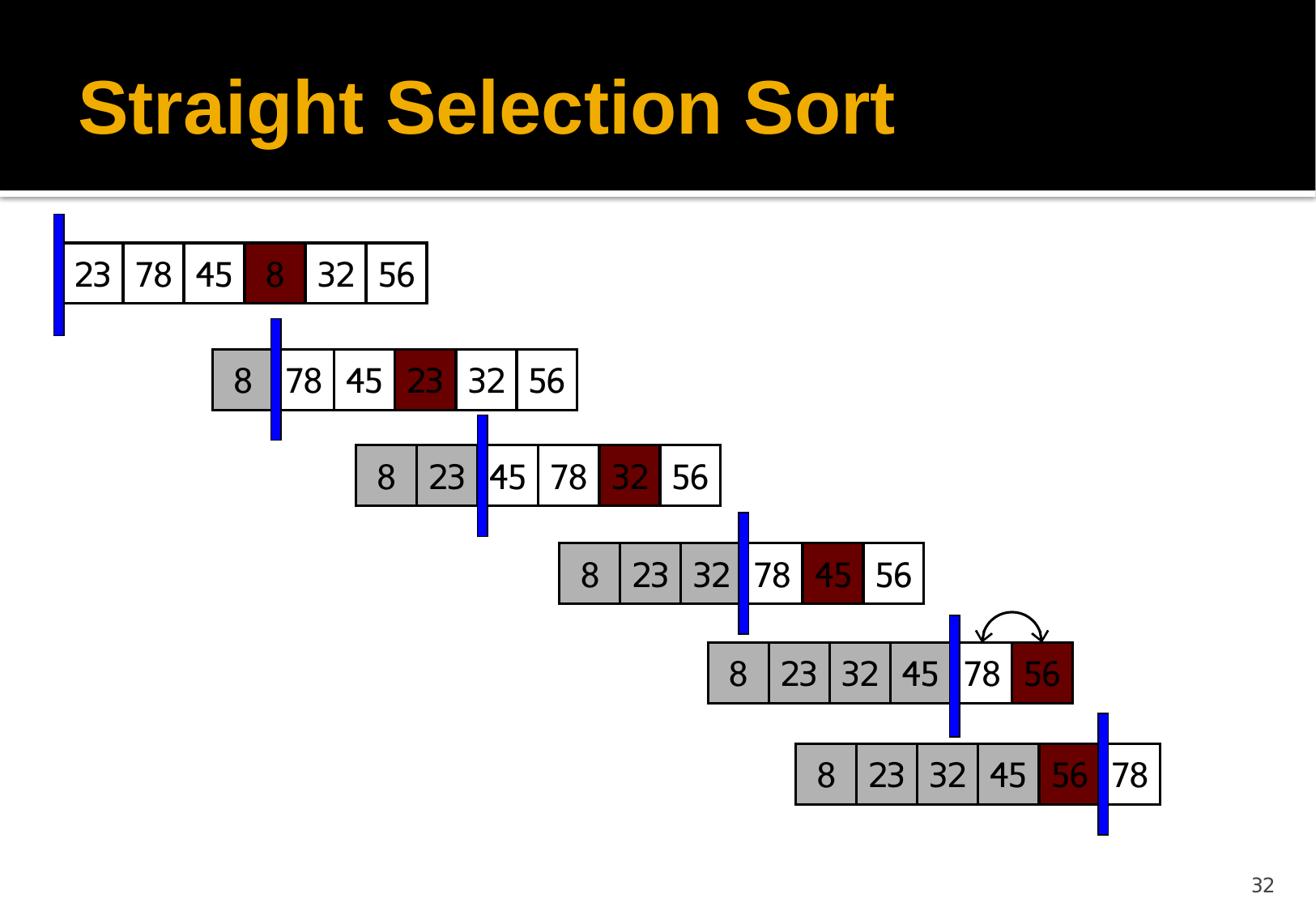

# Straight Selection Sort

23
78
45
8
32
56

8
78
45
23
32
56

8
23
45
78
32
56

8
23
32
78
45
56

8
23
32
45
78
56

8
23
32
45
56
78
32